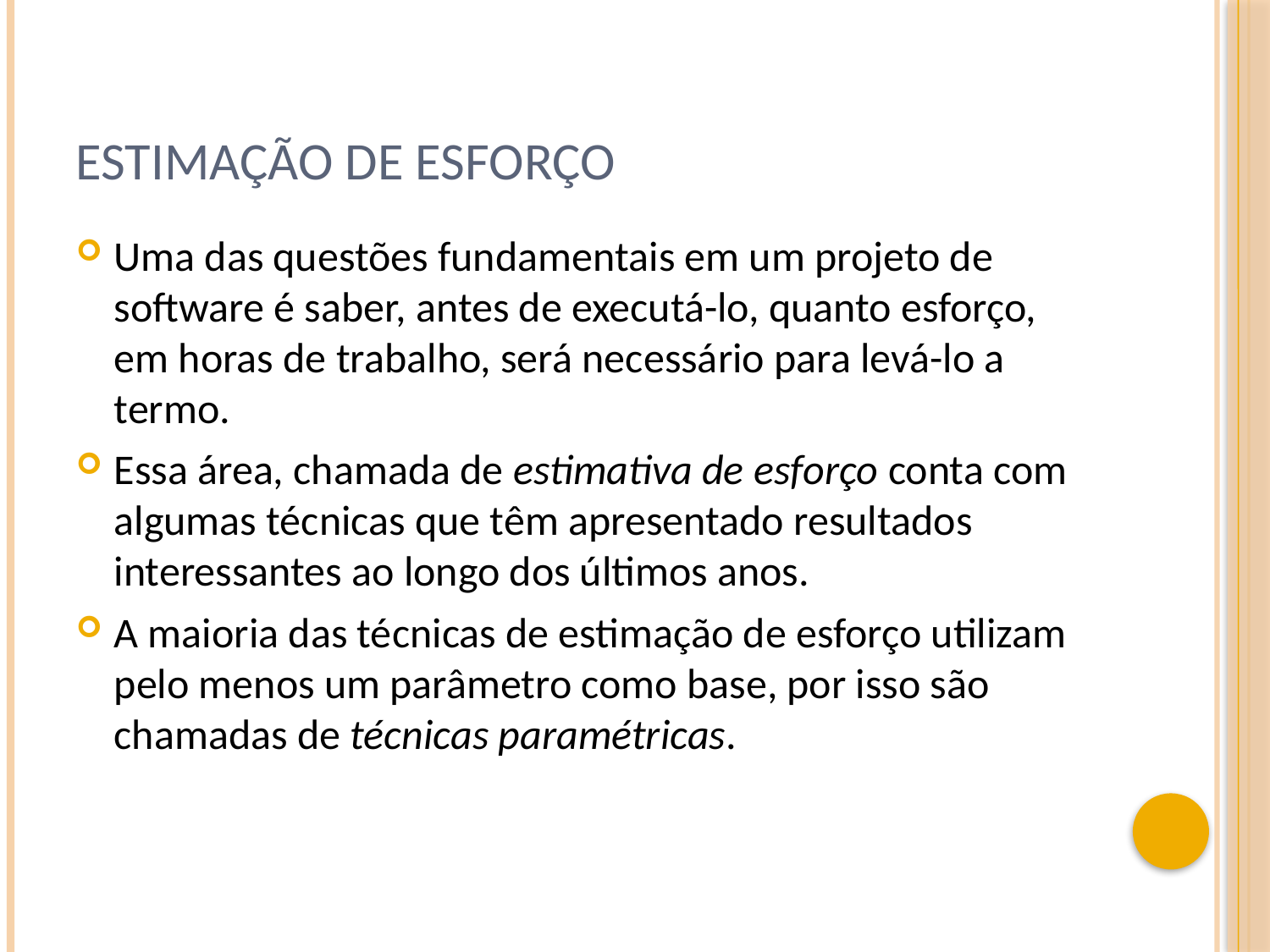

# Estimação de Esforço
Uma das questões fundamentais em um projeto de software é saber, antes de executá-lo, quanto esforço, em horas de trabalho, será necessário para levá-lo a termo.
Essa área, chamada de estimativa de esforço conta com algumas técnicas que têm apresentado resultados interessantes ao longo dos últimos anos.
A maioria das técnicas de estimação de esforço utilizam pelo menos um parâmetro como base, por isso são chamadas de técnicas paramétricas.